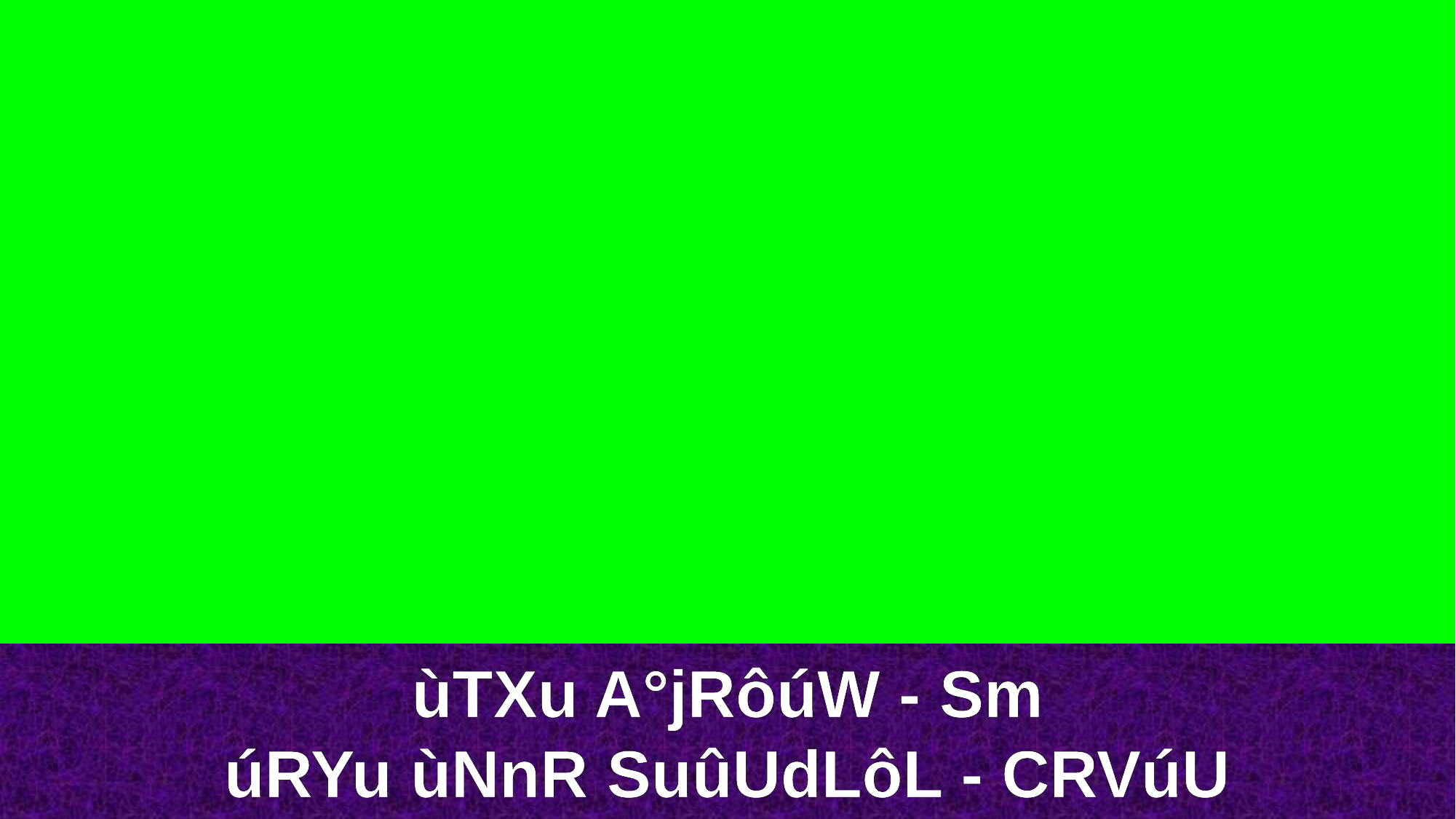

ùTXu A°jRôúW - Sm
úRYu ùNnR SuûUdLôL - CRVúU